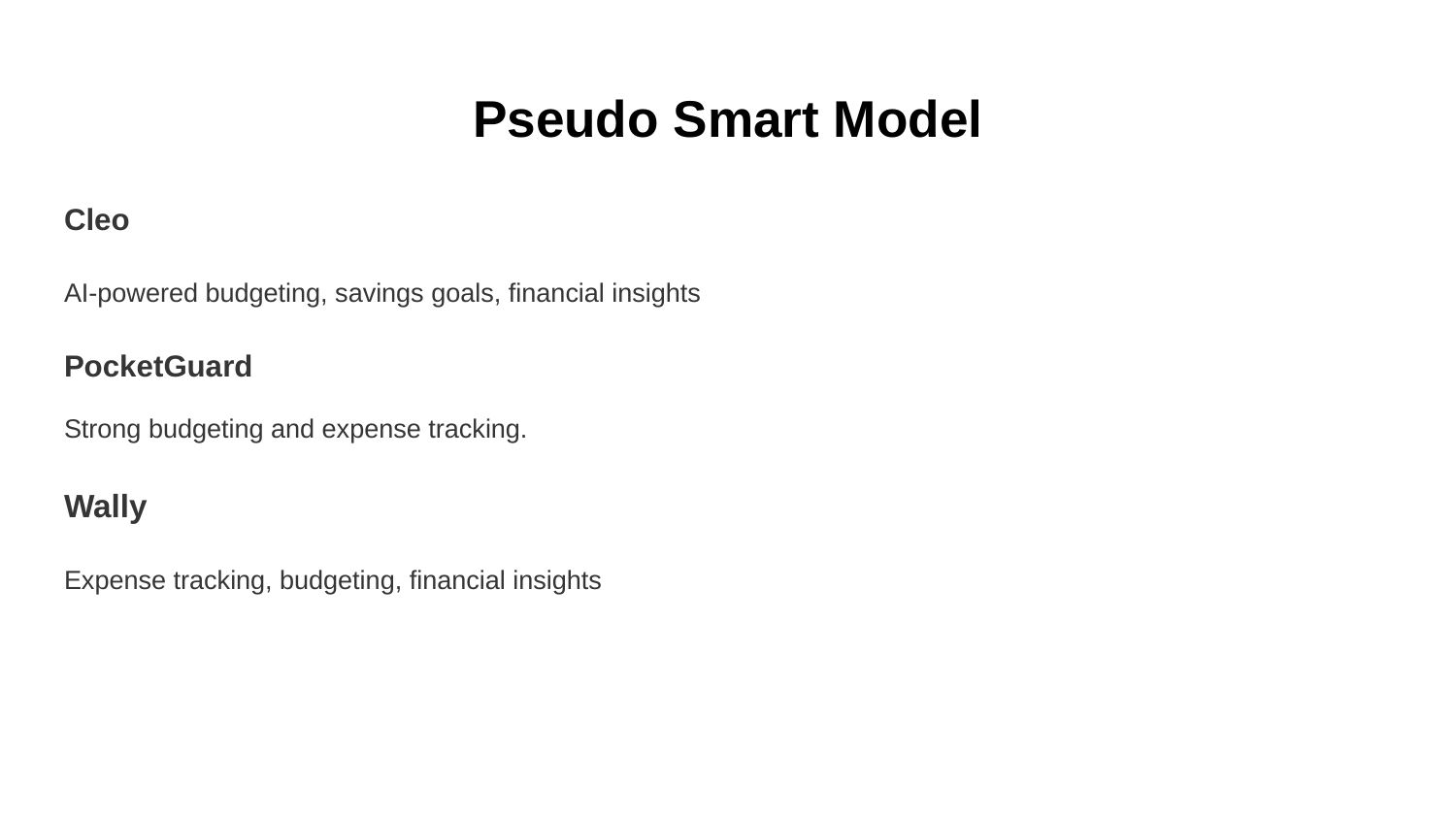

# Pseudo Smart Model
Cleo
AI-powered budgeting, savings goals, financial insights
PocketGuard
Strong budgeting and expense tracking.

Wally
Expense tracking, budgeting, financial insights